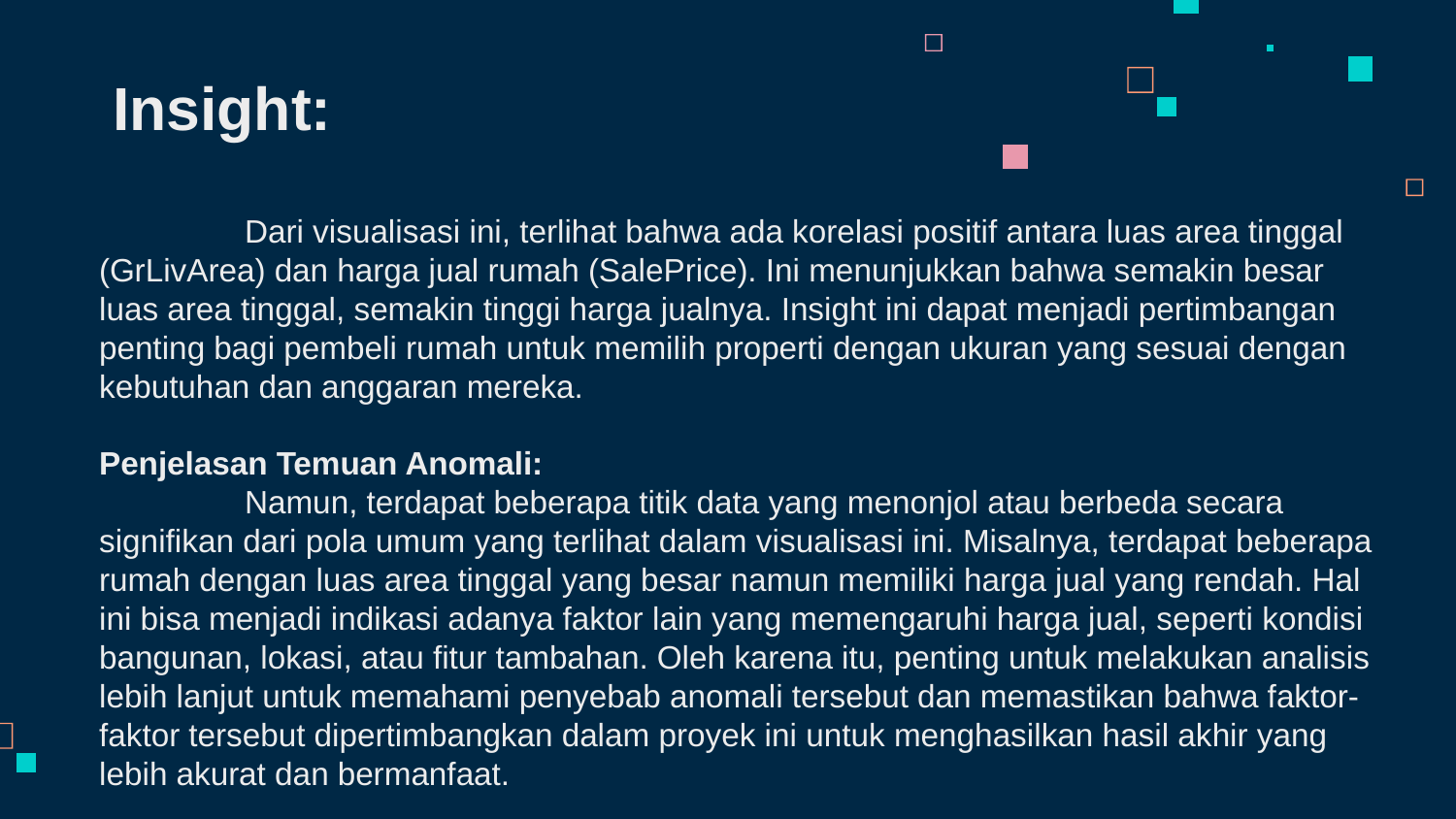

# Insight:
	Dari visualisasi ini, terlihat bahwa ada korelasi positif antara luas area tinggal (GrLivArea) dan harga jual rumah (SalePrice). Ini menunjukkan bahwa semakin besar luas area tinggal, semakin tinggi harga jualnya. Insight ini dapat menjadi pertimbangan penting bagi pembeli rumah untuk memilih properti dengan ukuran yang sesuai dengan kebutuhan dan anggaran mereka.

Penjelasan Temuan Anomali:
	Namun, terdapat beberapa titik data yang menonjol atau berbeda secara signifikan dari pola umum yang terlihat dalam visualisasi ini. Misalnya, terdapat beberapa rumah dengan luas area tinggal yang besar namun memiliki harga jual yang rendah. Hal ini bisa menjadi indikasi adanya faktor lain yang memengaruhi harga jual, seperti kondisi bangunan, lokasi, atau fitur tambahan. Oleh karena itu, penting untuk melakukan analisis lebih lanjut untuk memahami penyebab anomali tersebut dan memastikan bahwa faktor-faktor tersebut dipertimbangkan dalam proyek ini untuk menghasilkan hasil akhir yang lebih akurat dan bermanfaat.